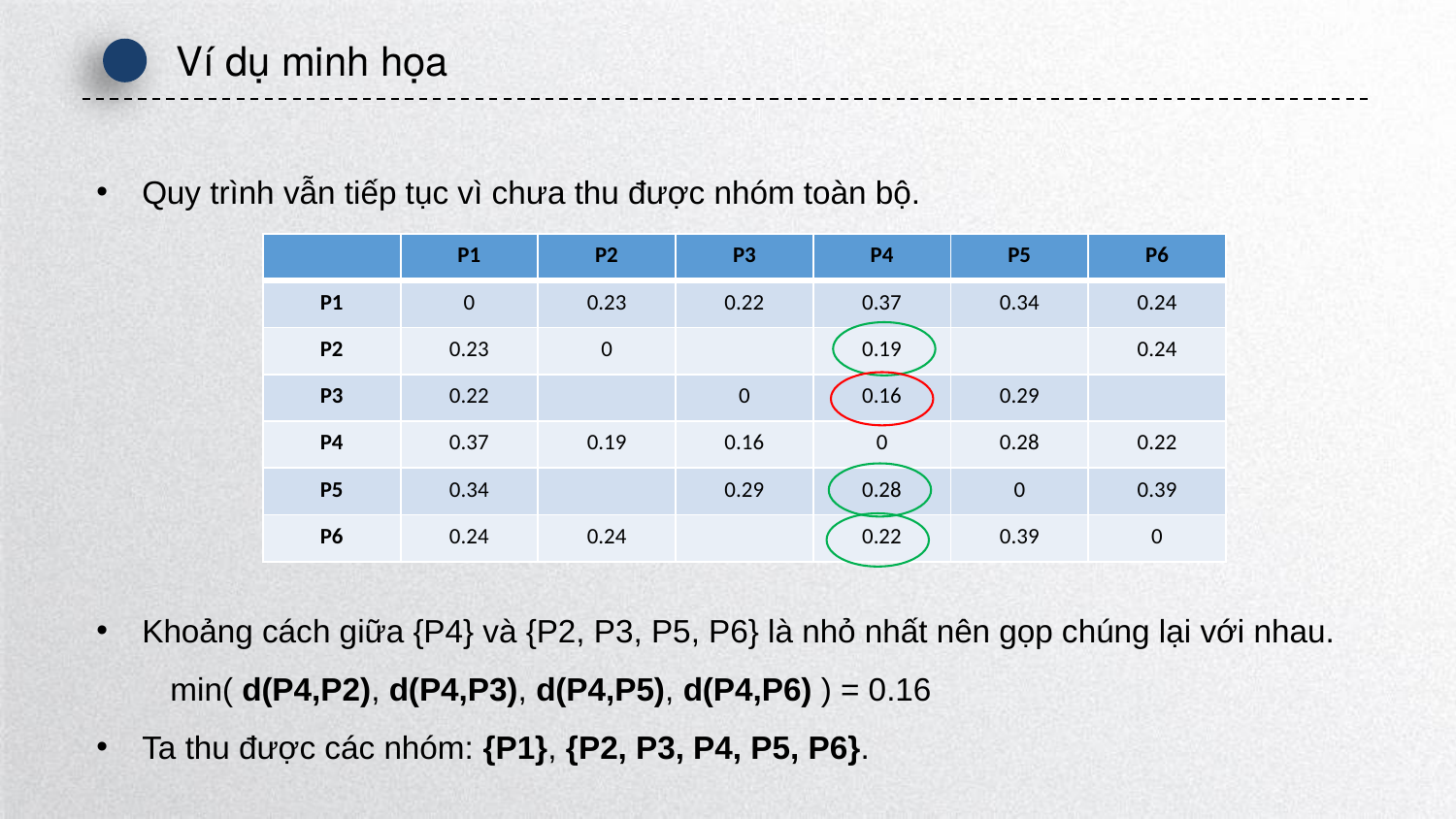

Ví dụ minh họa

Quy trình vẫn tiếp tục vì chưa thu được nhóm toàn bộ.
|  | P1 | P2 | P3 | P4 | P5 | P6 |
| --- | --- | --- | --- | --- | --- | --- |
| P1 | 0 | 0.23 | 0.22 | 0.37 | 0.34 | 0.24 |
| P2 | 0.23 | 0 |  | 0.19 |  | 0.24 |
| P3 | 0.22 |  | 0 | 0.16 | 0.29 |  |
| P4 | 0.37 | 0.19 | 0.16 | 0 | 0.28 | 0.22 |
| P5 | 0.34 |  | 0.29 | 0.28 | 0 | 0.39 |
| P6 | 0.24 | 0.24 |  | 0.22 | 0.39 | 0 |

Khoảng cách giữa {P4} và {P2, P3, P5, P6} là nhỏ nhất nên gọp chúng lại với nhau.
min( d(P4,P2), d(P4,P3), d(P4,P5), d(P4,P6) ) = 0.16
Ta thu được các nhóm: {P1}, {P2, P3, P4, P5, P6}.